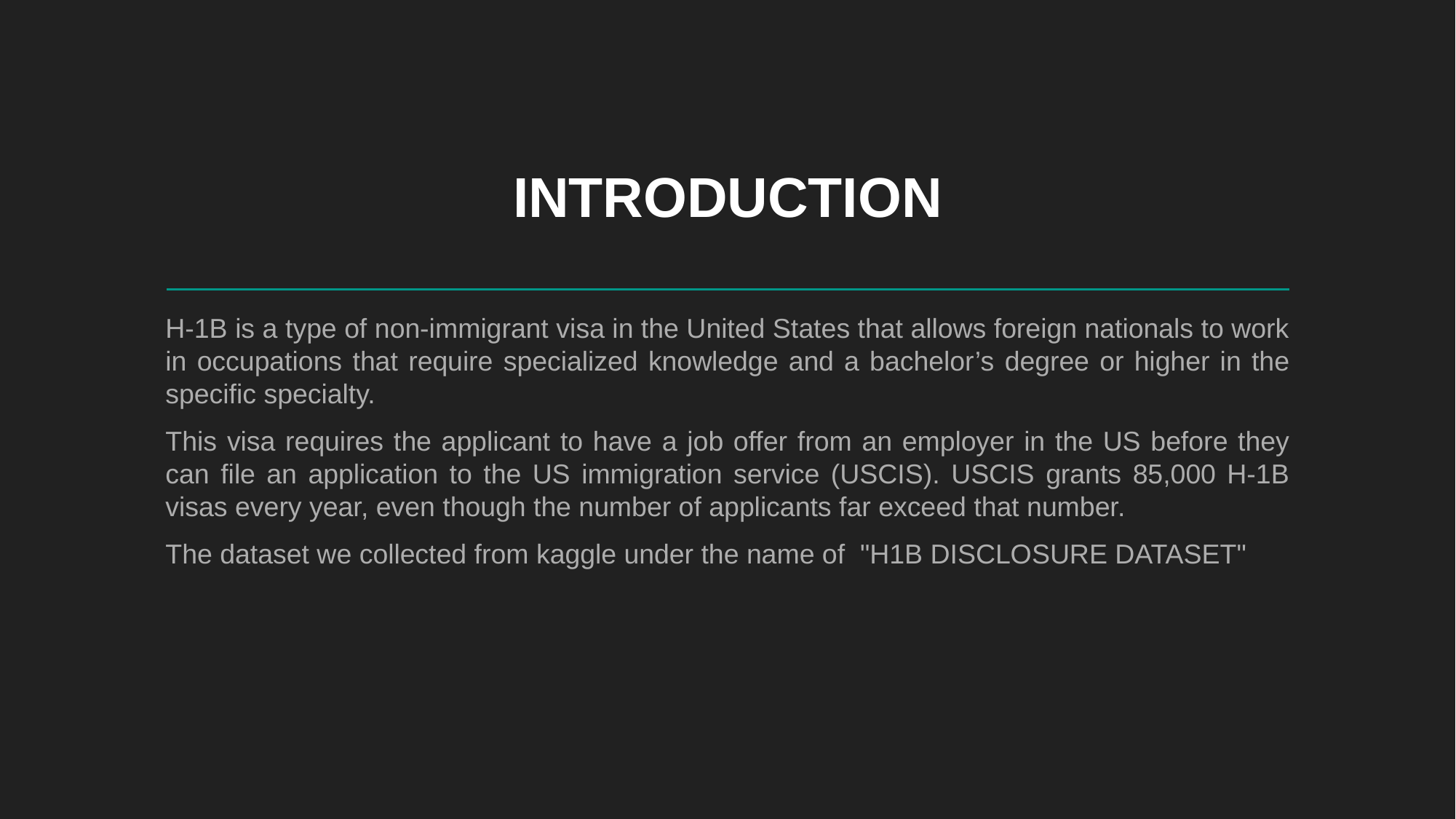

# INTRODUCTION
H-1B is a type of non-immigrant visa in the United States that allows foreign nationals to work in occupations that require specialized knowledge and a bachelor’s degree or higher in the specific specialty.
This visa requires the applicant to have a job offer from an employer in the US before they can file an application to the US immigration service (USCIS). USCIS grants 85,000 H-1B visas every year, even though the number of applicants far exceed that number.
The dataset we collected from kaggle under the name of  "H1B DISCLOSURE DATASET"